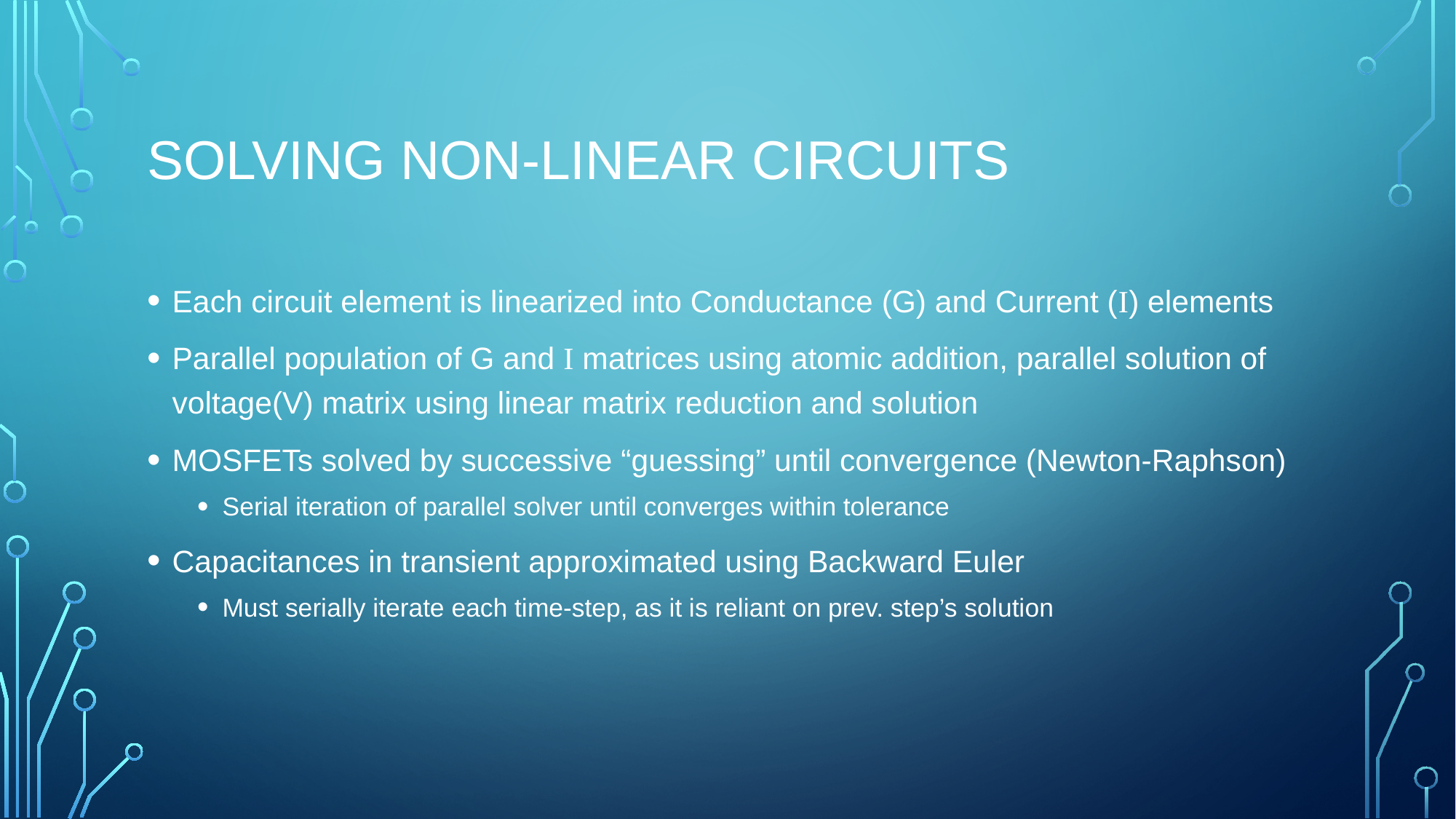

# Solving NON-Linear Circuits
Each circuit element is linearized into Conductance (G) and Current (I) elements
Parallel population of G and I matrices using atomic addition, parallel solution of voltage(V) matrix using linear matrix reduction and solution
MOSFETs solved by successive “guessing” until convergence (Newton-Raphson)
Serial iteration of parallel solver until converges within tolerance
Capacitances in transient approximated using Backward Euler
Must serially iterate each time-step, as it is reliant on prev. step’s solution